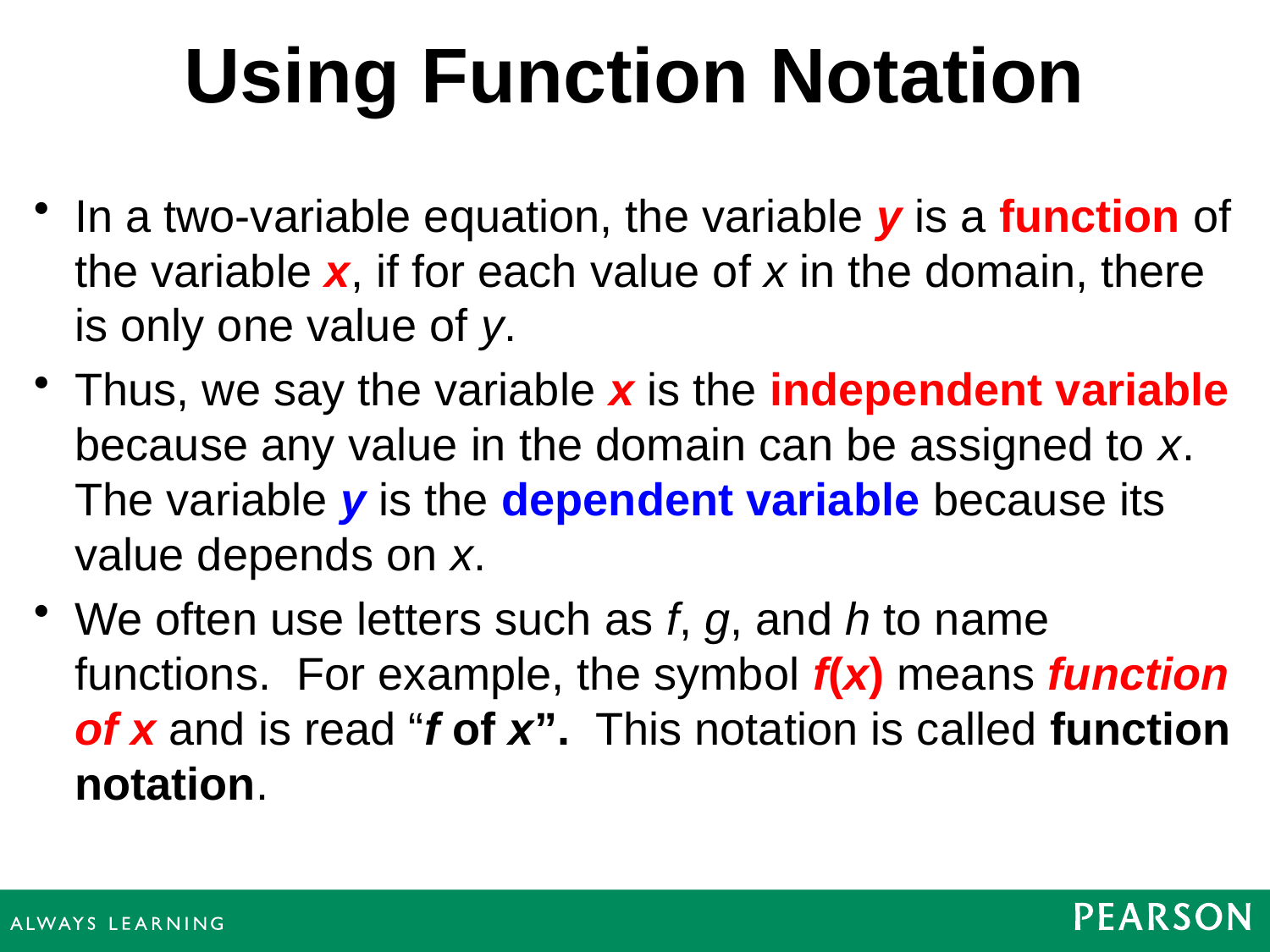

Using Function Notation
In a two-variable equation, the variable y is a function of the variable x, if for each value of x in the domain, there is only one value of y.
Thus, we say the variable x is the independent variable because any value in the domain can be assigned to x.  The variable y is the dependent variable because its value depends on x.
We often use letters such as f, g, and h to name functions.  For example, the symbol f(x) means function of x and is read “f of x”.  This notation is called function notation.